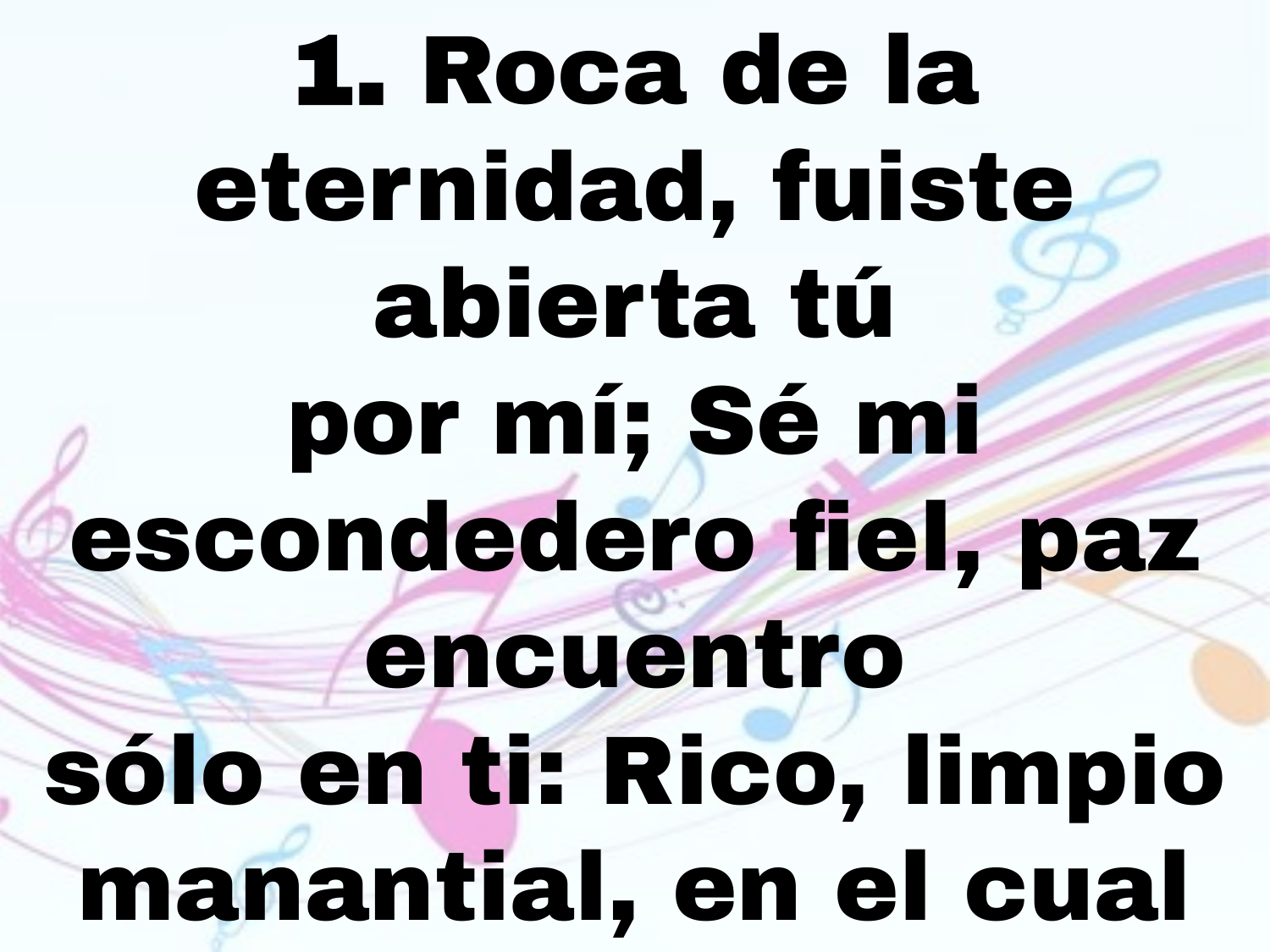

1. Roca de la eternidad, fuiste abierta tú
por mí; Sé mi escondedero fiel, paz encuentro
sólo en ti: Rico, limpio manantial, en el cual lavado fui.